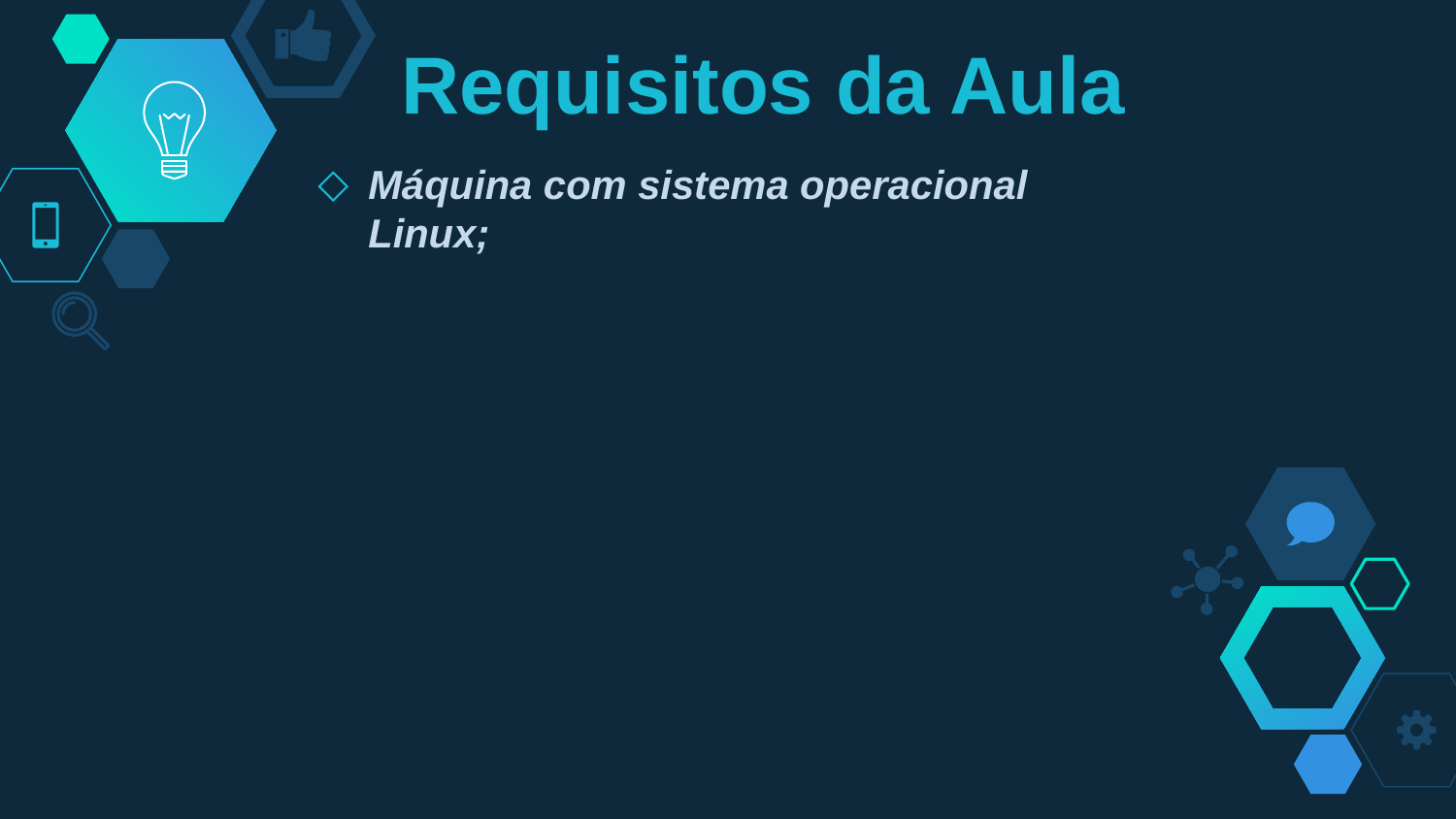

# Requisitos da Aula
Máquina com sistema operacional Linux;